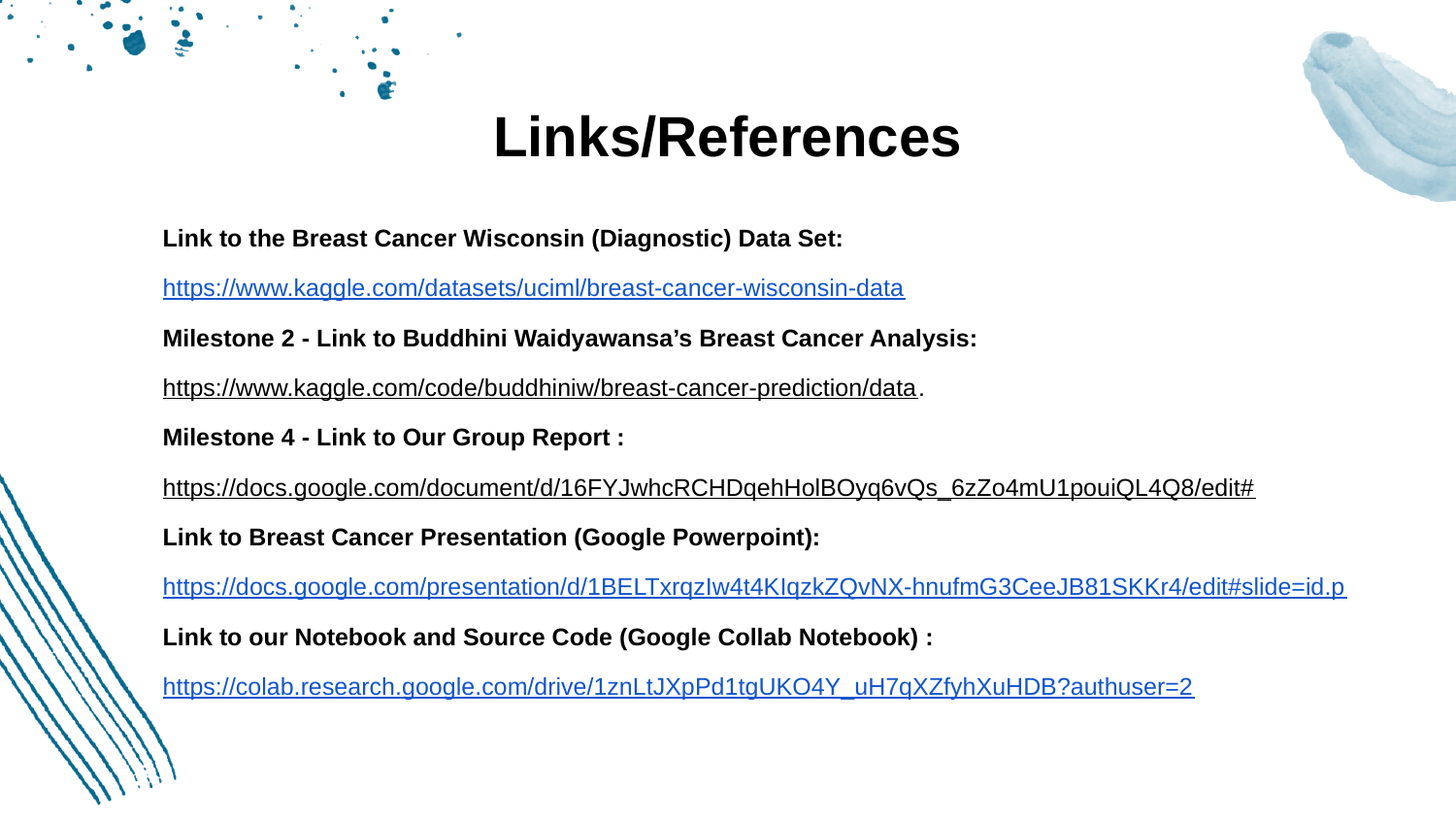

# Links/References
Link to the Breast Cancer Wisconsin (Diagnostic) Data Set:
https://www.kaggle.com/datasets/uciml/breast-cancer-wisconsin-data
Milestone 2 - Link to Buddhini Waidyawansa’s Breast Cancer Analysis:
https://www.kaggle.com/code/buddhiniw/breast-cancer-prediction/data.
Milestone 4 - Link to Our Group Report :
https://docs.google.com/document/d/16FYJwhcRCHDqehHolBOyq6vQs_6zZo4mU1pouiQL4Q8/edit#
Link to Breast Cancer Presentation (Google Powerpoint):
https://docs.google.com/presentation/d/1BELTxrqzIw4t4KIqzkZQvNX-hnufmG3CeeJB81SKKr4/edit#slide=id.p
Link to our Notebook and Source Code (Google Collab Notebook) :
https://colab.research.google.com/drive/1znLtJXpPd1tgUKO4Y_uH7qXZfyhXuHDB?authuser=2